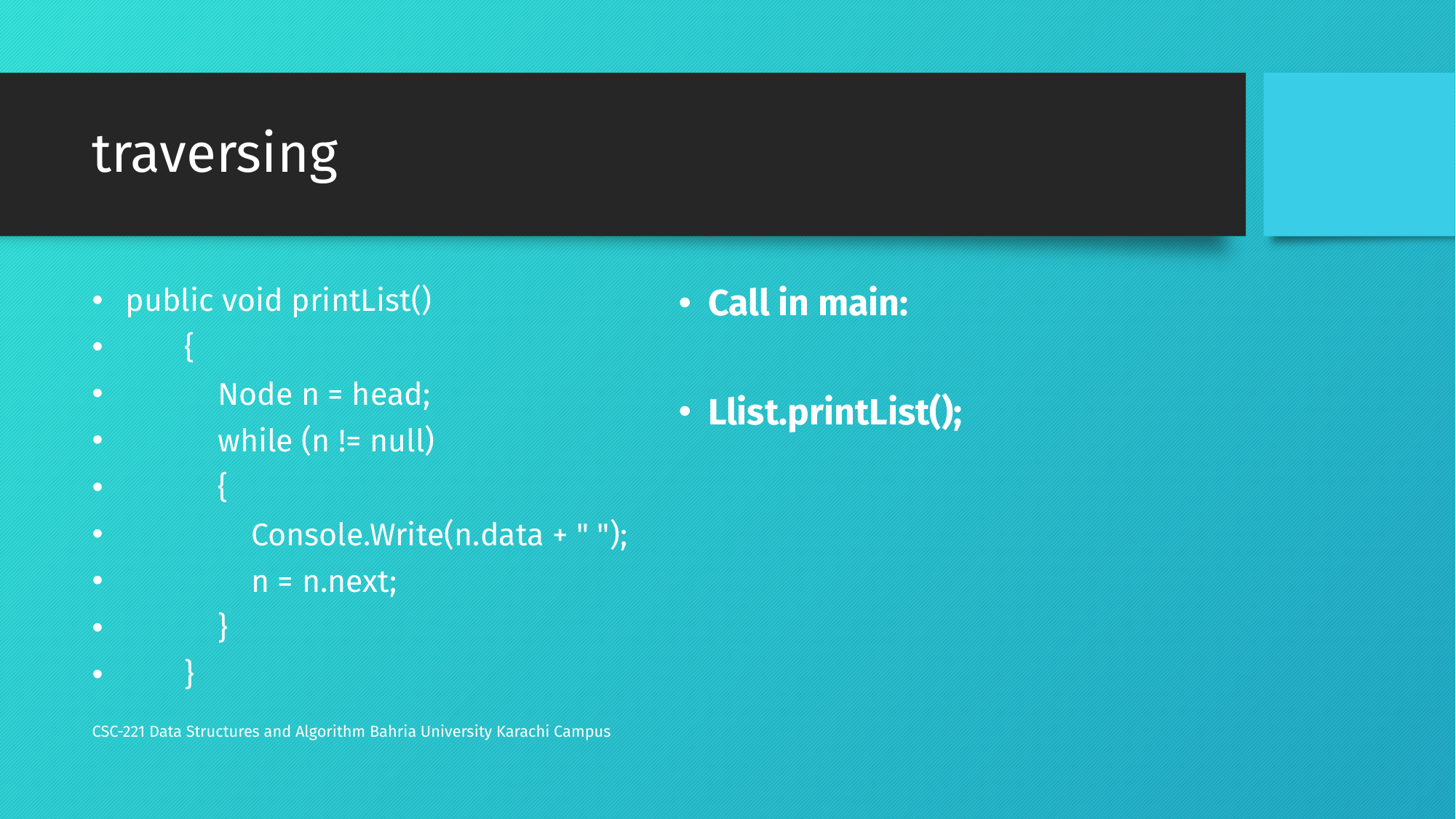

# traversing
 public void printList()
        {
            Node n = head;
            while (n != null)
            {
                Console.Write(n.data + " ");
                n = n.next;
            }
        }
Call in main:

Llist.printList();
CSC-221 Data Structures and Algorithm Bahria University Karachi Campus